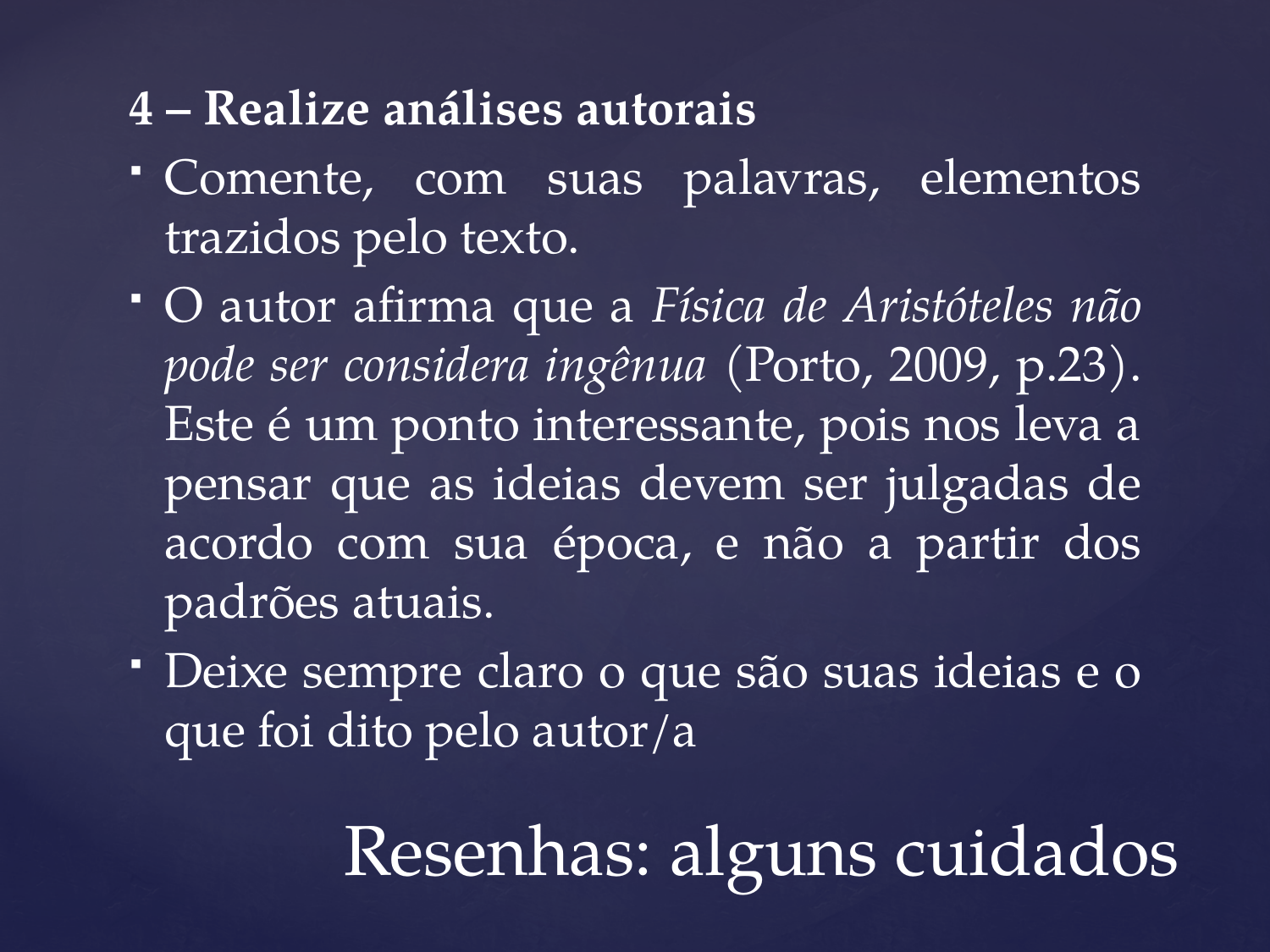

4 – Realize análises autorais
Comente, com suas palavras, elementos trazidos pelo texto.
O autor afirma que a Física de Aristóteles não pode ser considera ingênua (Porto, 2009, p.23). Este é um ponto interessante, pois nos leva a pensar que as ideias devem ser julgadas de acordo com sua época, e não a partir dos padrões atuais.
Deixe sempre claro o que são suas ideias e o que foi dito pelo autor/a
# Resenhas: alguns cuidados